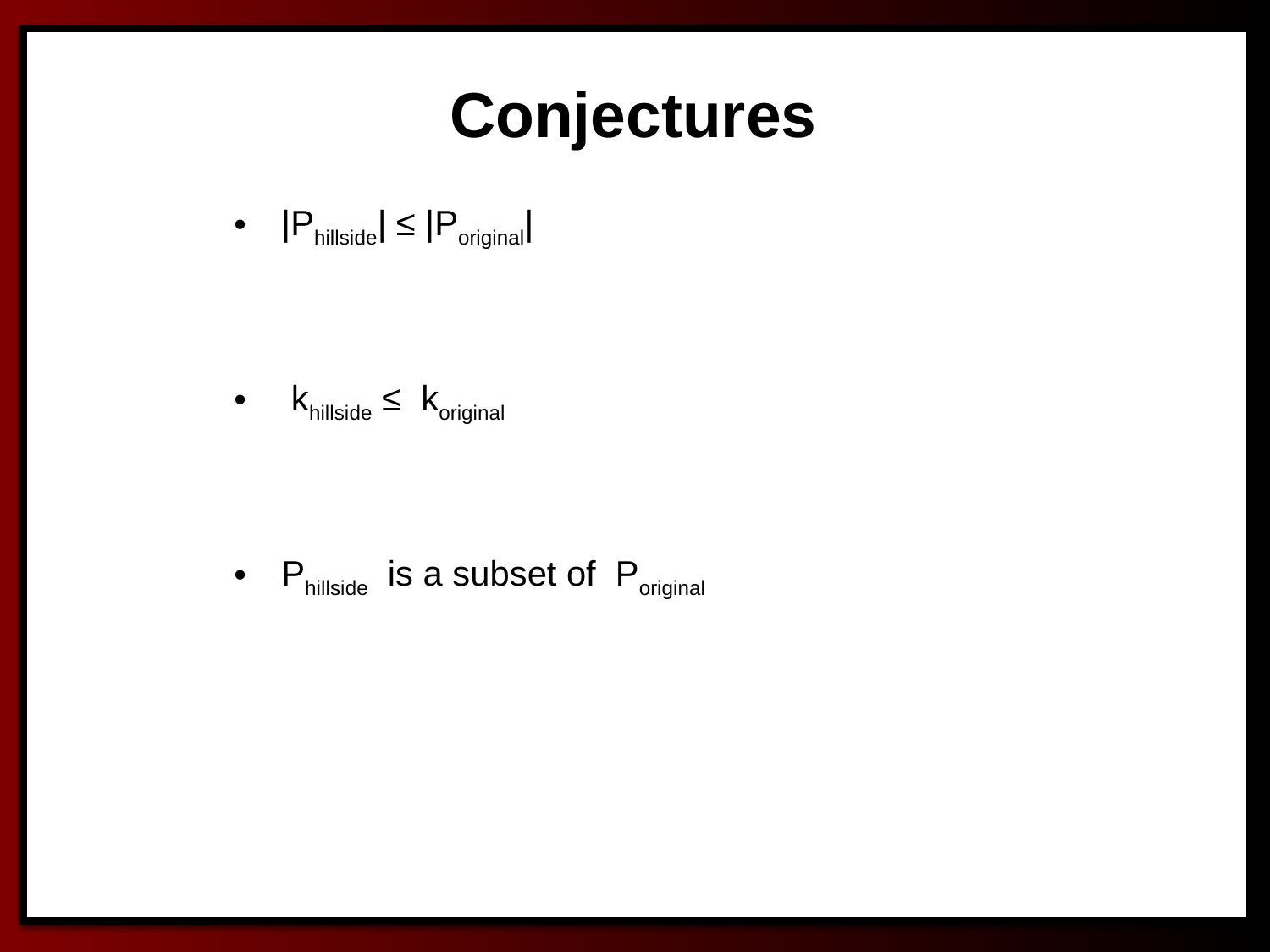

Conjectures
|Phillside| ≤ |Poriginal|

 khillside ≤  koriginal

Phillside  is a subset of  Poriginal